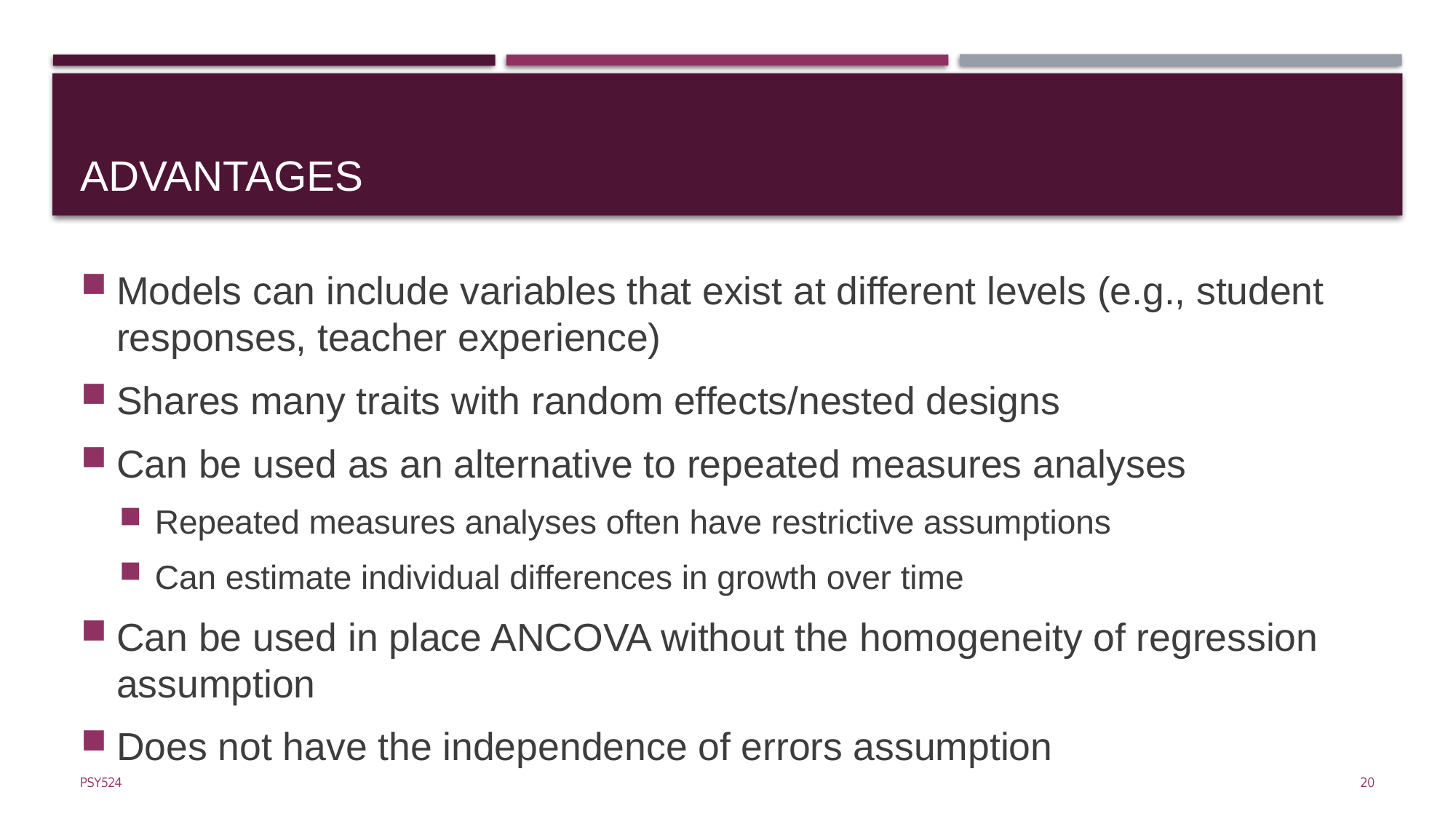

# Advantages
Models can include variables that exist at different levels (e.g., student responses, teacher experience)
Shares many traits with random effects/nested designs
Can be used as an alternative to repeated measures analyses
Repeated measures analyses often have restrictive assumptions
Can estimate individual differences in growth over time
Can be used in place ANCOVA without the homogeneity of regression assumption
Does not have the independence of errors assumption
20
Psy524